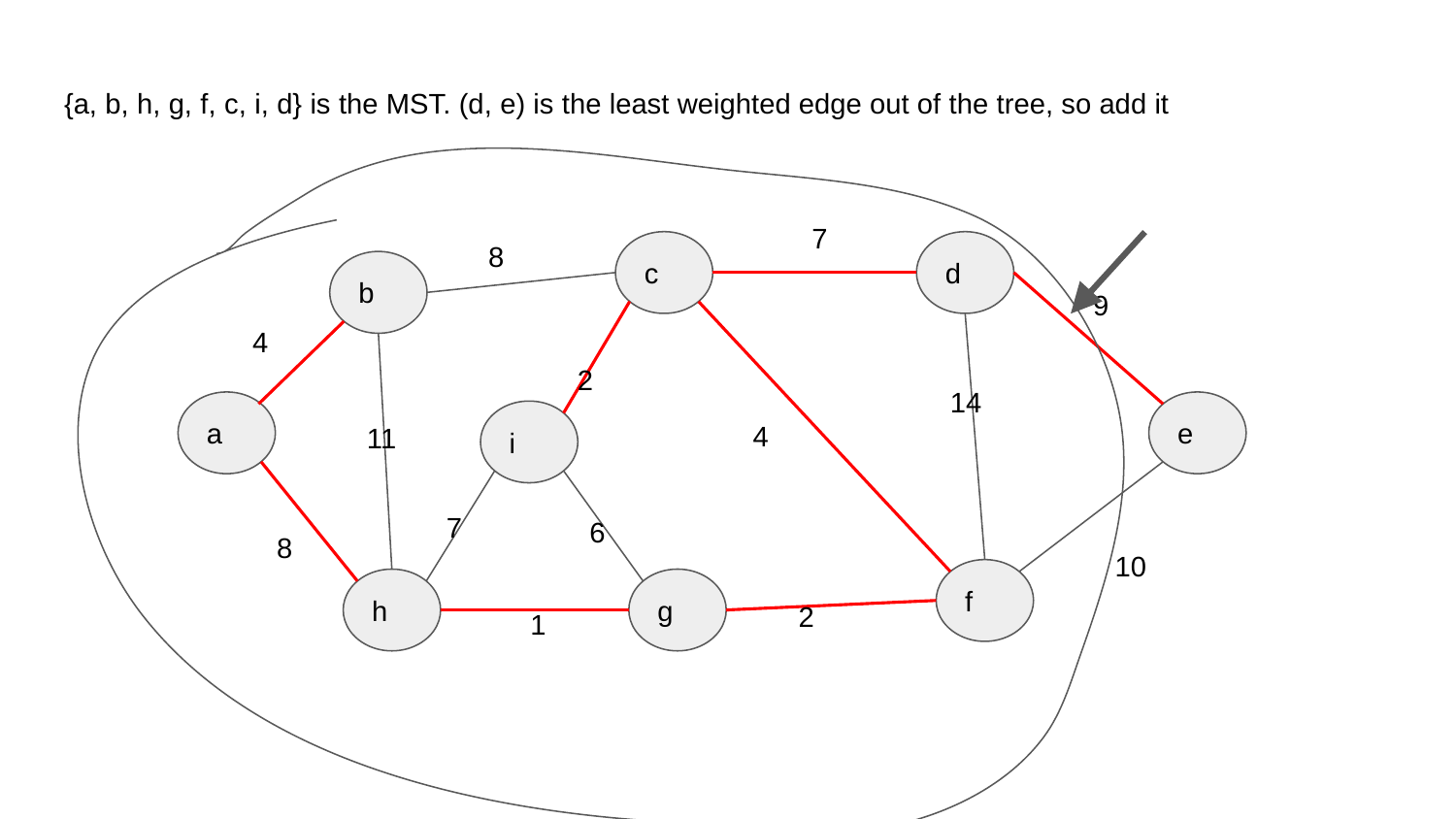

# {a, b, h, g, f, c, i, d} is the MST. (d, e) is the least weighted edge out of the tree, so add it

7
8
c
d
b
9
4
2
14
a
e
i
4
11
7
6
8
10
f
h
g
2
1